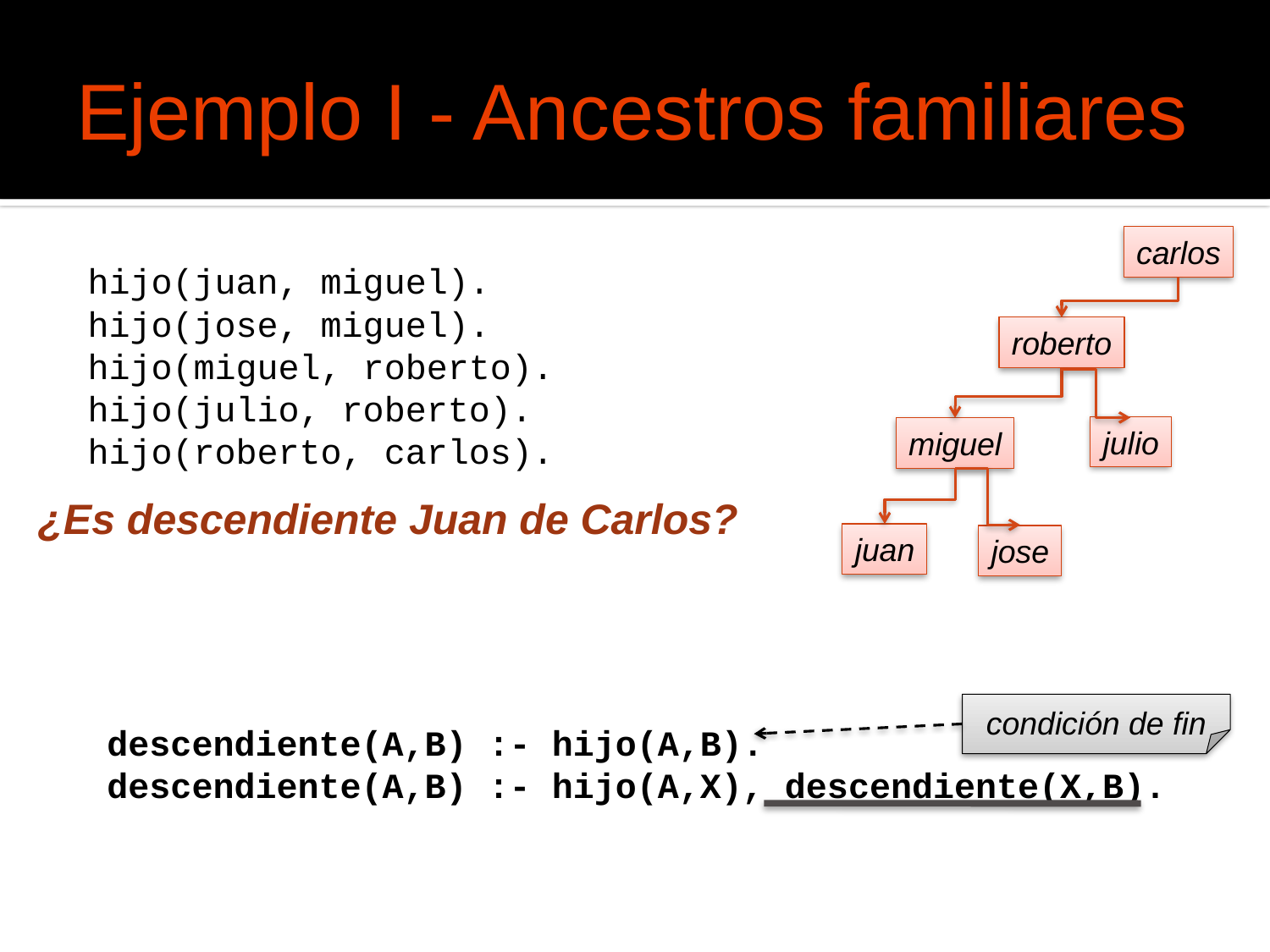

# Ejemplo I - Ancestros familiares
carlos
hijo(juan, miguel).
hijo(jose, miguel).
hijo(miguel, roberto).
hijo(julio, roberto).
hijo(roberto, carlos).
roberto
julio
miguel
¿Es descendiente Juan de Carlos?
juan
jose
condición de fin
descendiente(A,B) :- hijo(A,B).
descendiente(A,B) :- hijo(A,X), descendiente(X,B).